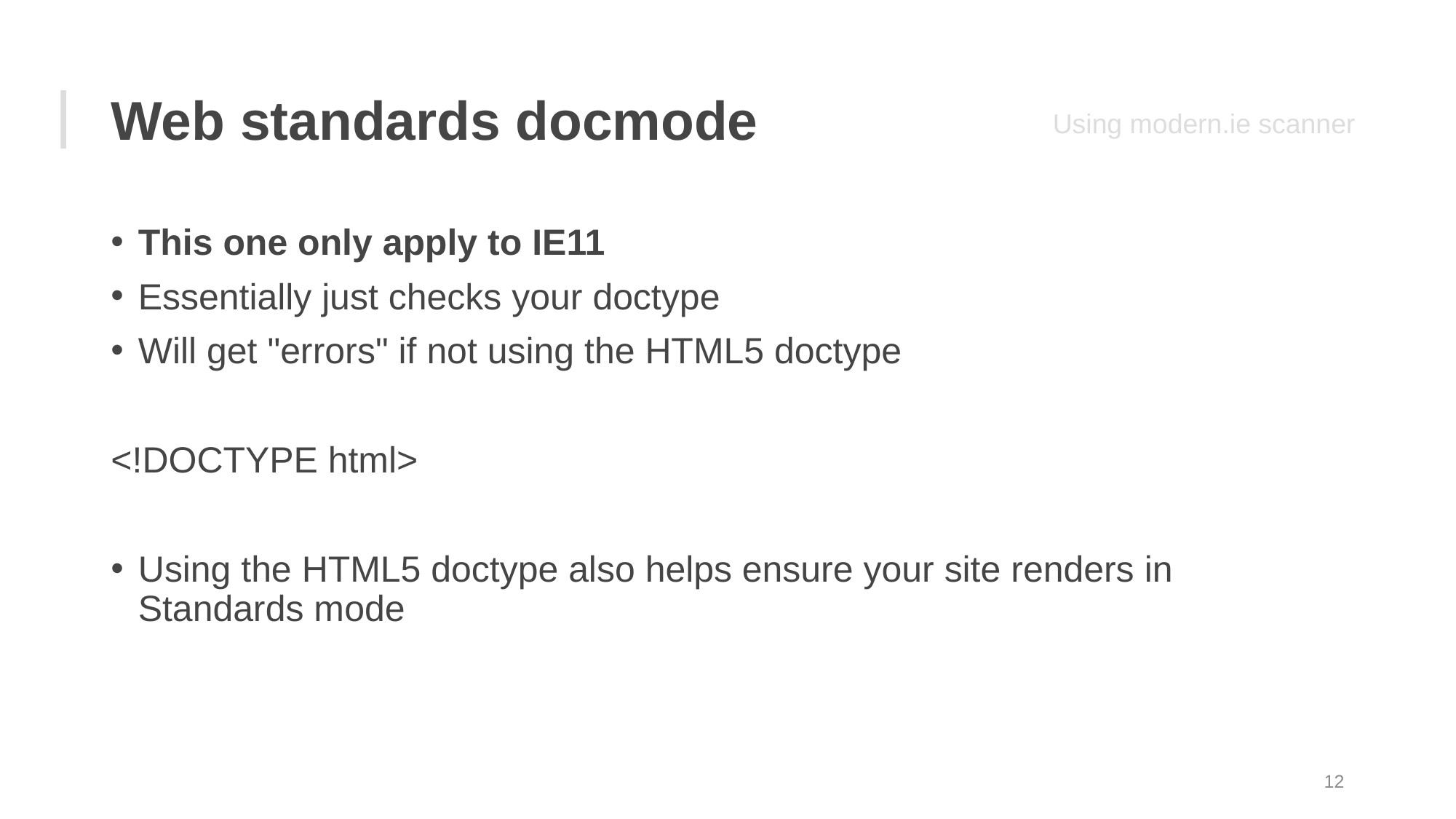

# Web standards docmode
Using modern.ie scanner
This one only apply to IE11
Essentially just checks your doctype
Will get "errors" if not using the HTML5 doctype

<!DOCTYPE html>

Using the HTML5 doctype also helps ensure your site renders in Standards mode
12